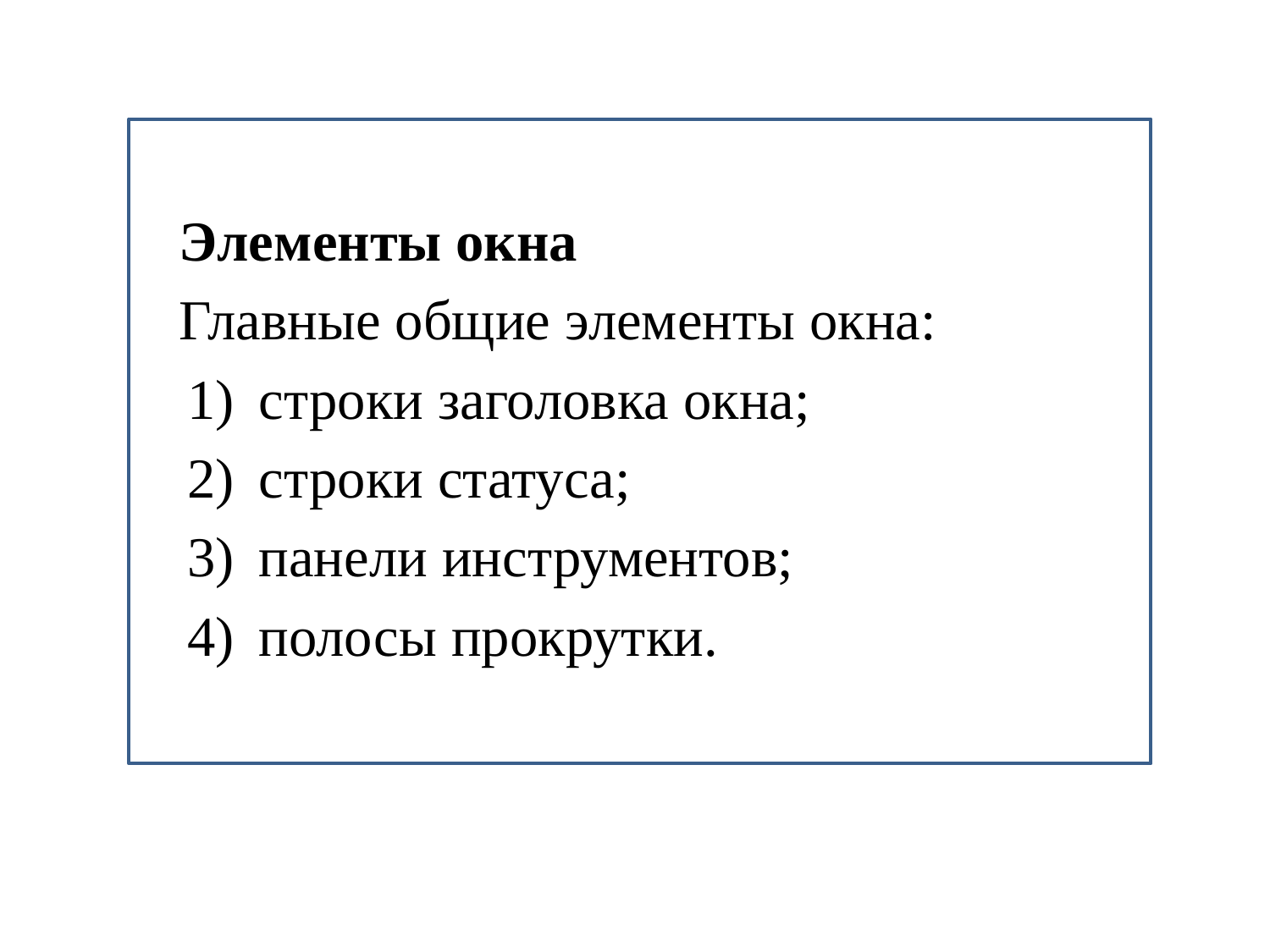

Элементы окна
	Главные общие элементы окна:
строки заголовка окна;
строки статуса;
панели инструментов;
полосы прокрутки.